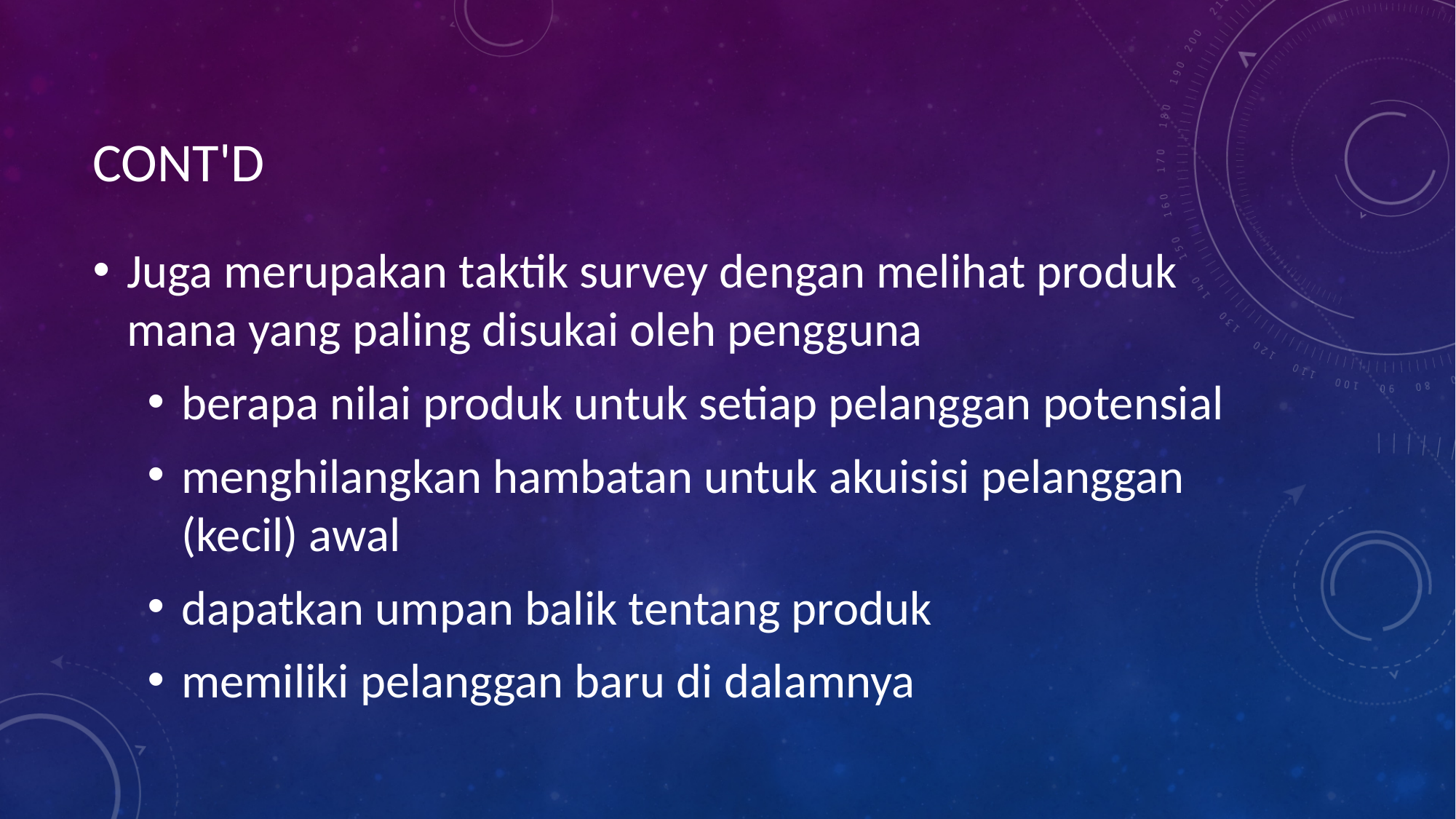

# Cont'd
Juga merupakan taktik survey dengan melihat produk mana yang paling disukai oleh pengguna
berapa nilai produk untuk setiap pelanggan potensial
menghilangkan hambatan untuk akuisisi pelanggan (kecil) awal
dapatkan umpan balik tentang produk
memiliki pelanggan baru di dalamnya